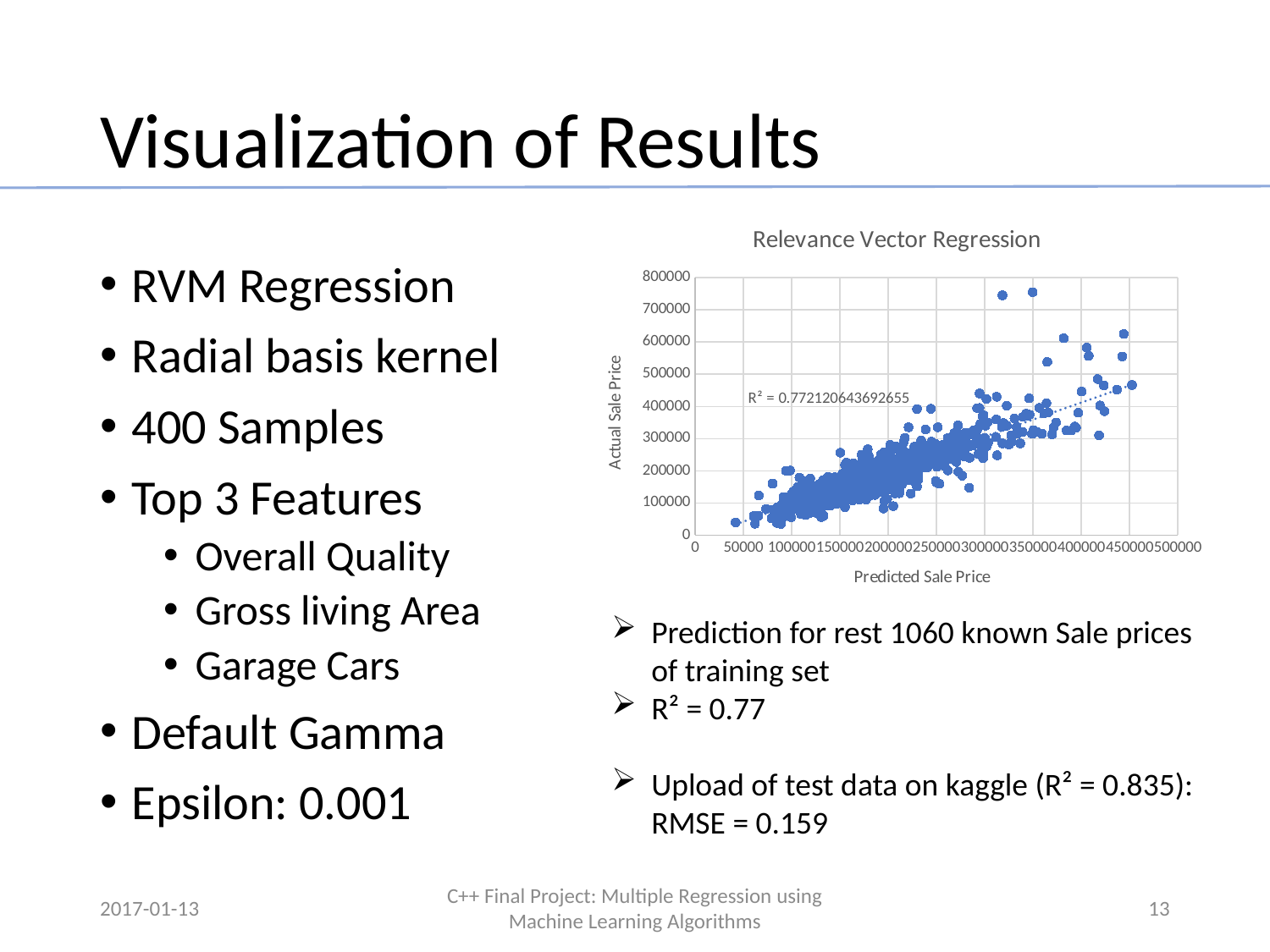

# Visualization of Results

### Chart: Relevance Vector Regression

| Category |  |
|---|---|
RVM Regression
Radial basis kernel
400 Samples
Top 3 Features
Overall Quality
Gross living Area
Garage Cars
Default Gamma
Epsilon: 0.001

Prediction for rest 1060 known Sale prices of training set
R² = 0.77

Upload of test data on kaggle (R² = 0.835): RMSE = 0.159

2017-01-13
C++ Final Project: Multiple Regression using Machine Learning Algorithms
13